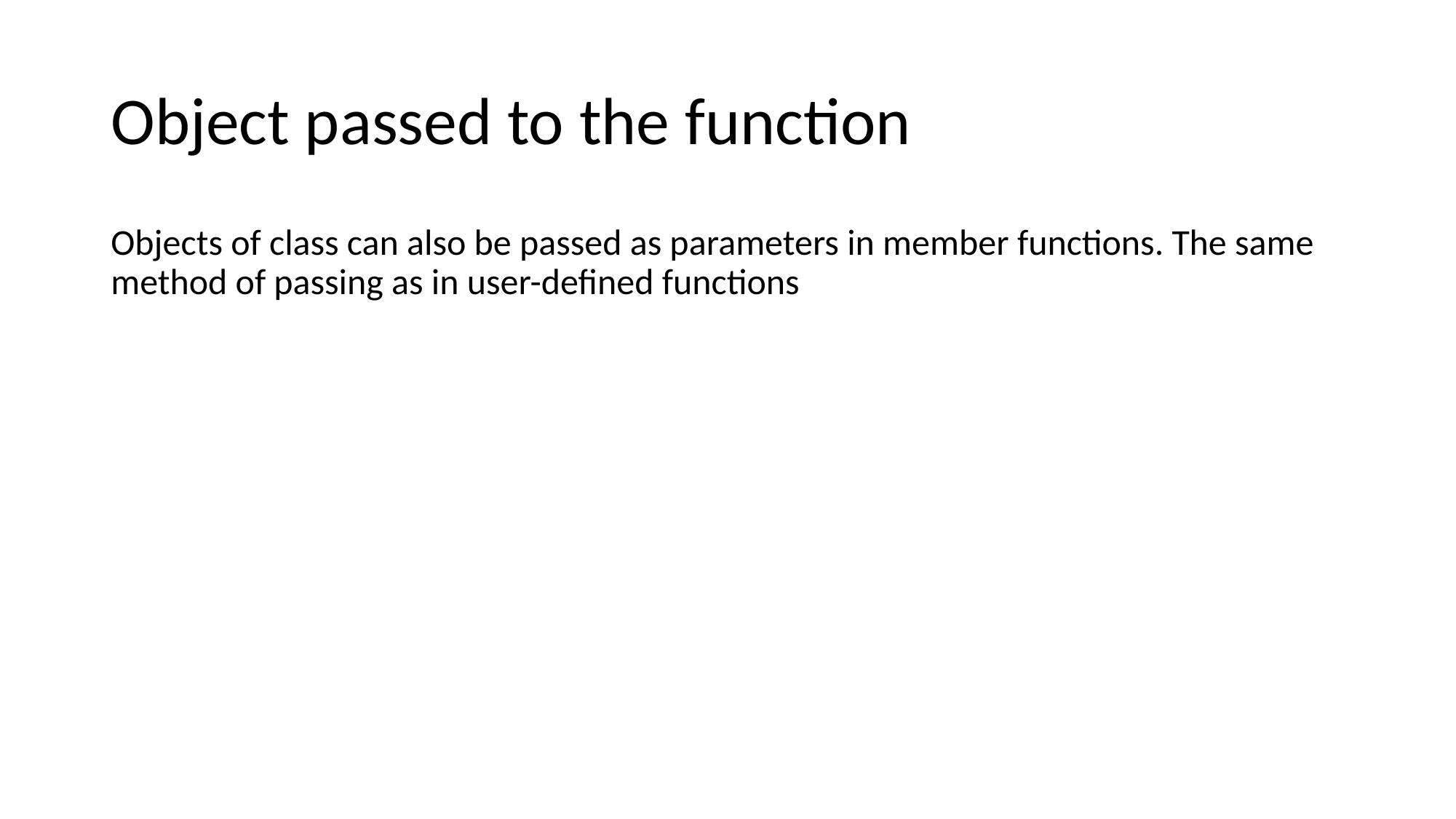

# Object passed to the function
Objects of class can also be passed as parameters in member functions. The same method of passing as in user-defined functions